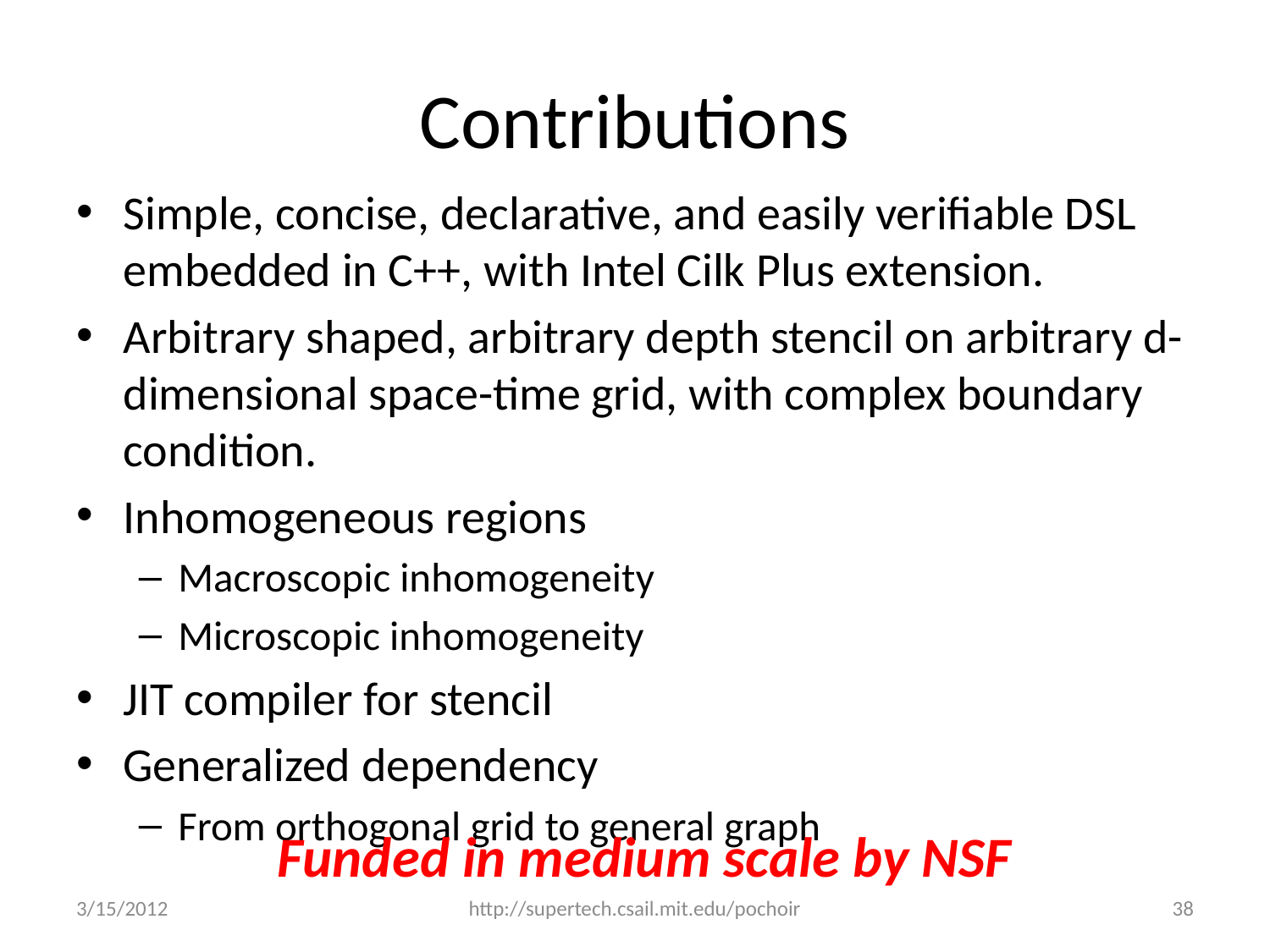

# Contributions
Simple, concise, declarative, and easily verifiable DSL embedded in C++, with Intel Cilk Plus extension.
Arbitrary shaped, arbitrary depth stencil on arbitrary d-dimensional space-time grid, with complex boundary condition.
Inhomogeneous regions
Macroscopic inhomogeneity
Microscopic inhomogeneity
JIT compiler for stencil
Generalized dependency
From orthogonal grid to general graph
Funded in medium scale by NSF

3/15/2012
http://supertech.csail.mit.edu/pochoir
38